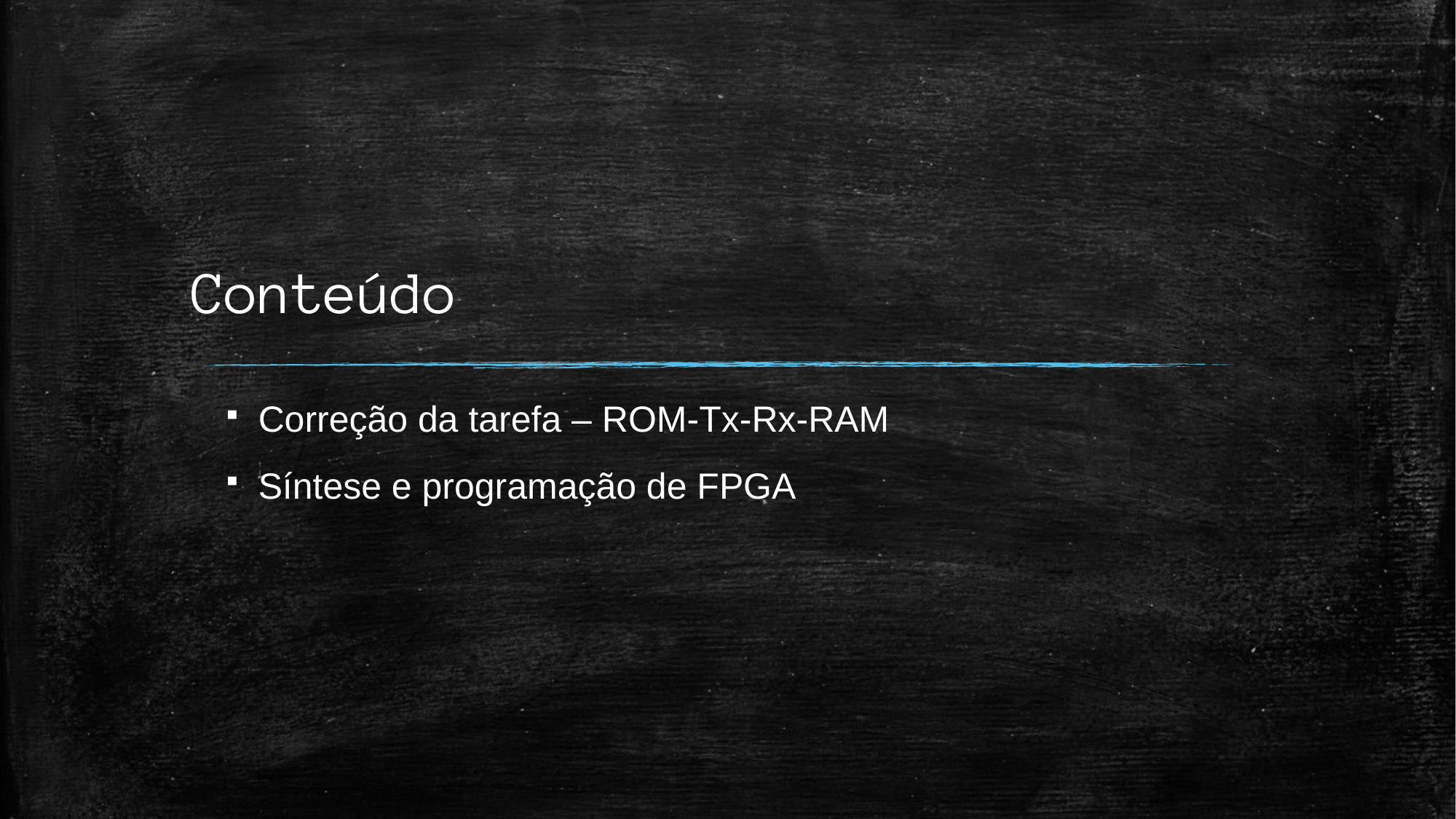

# Conteúdo
Correção da tarefa – ROM-Tx-Rx-RAM
Síntese e programação de FPGA